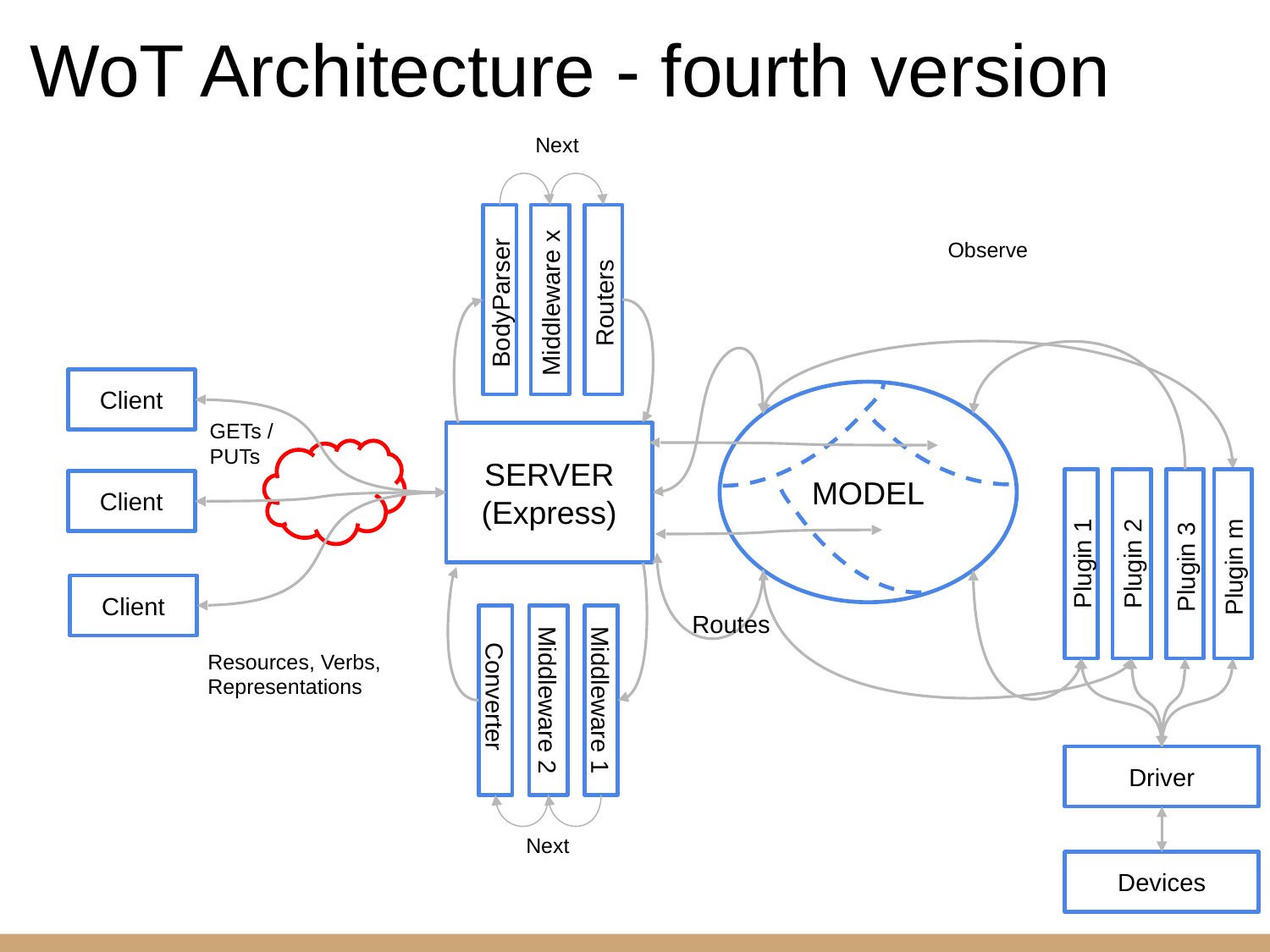

# WoT Architecture - fourth version
Next
Middleware x
Routers
BodyParser
Observe
Client
MODEL

GETs / PUTs
SERVER
(Express)

Plugin 2
Plugin 3
Plugin 1
Client
Plugin m
Client
Routes
Middleware 2
Converter
Middleware 1
Resources, Verbs, Representations
Driver
Next
Devices